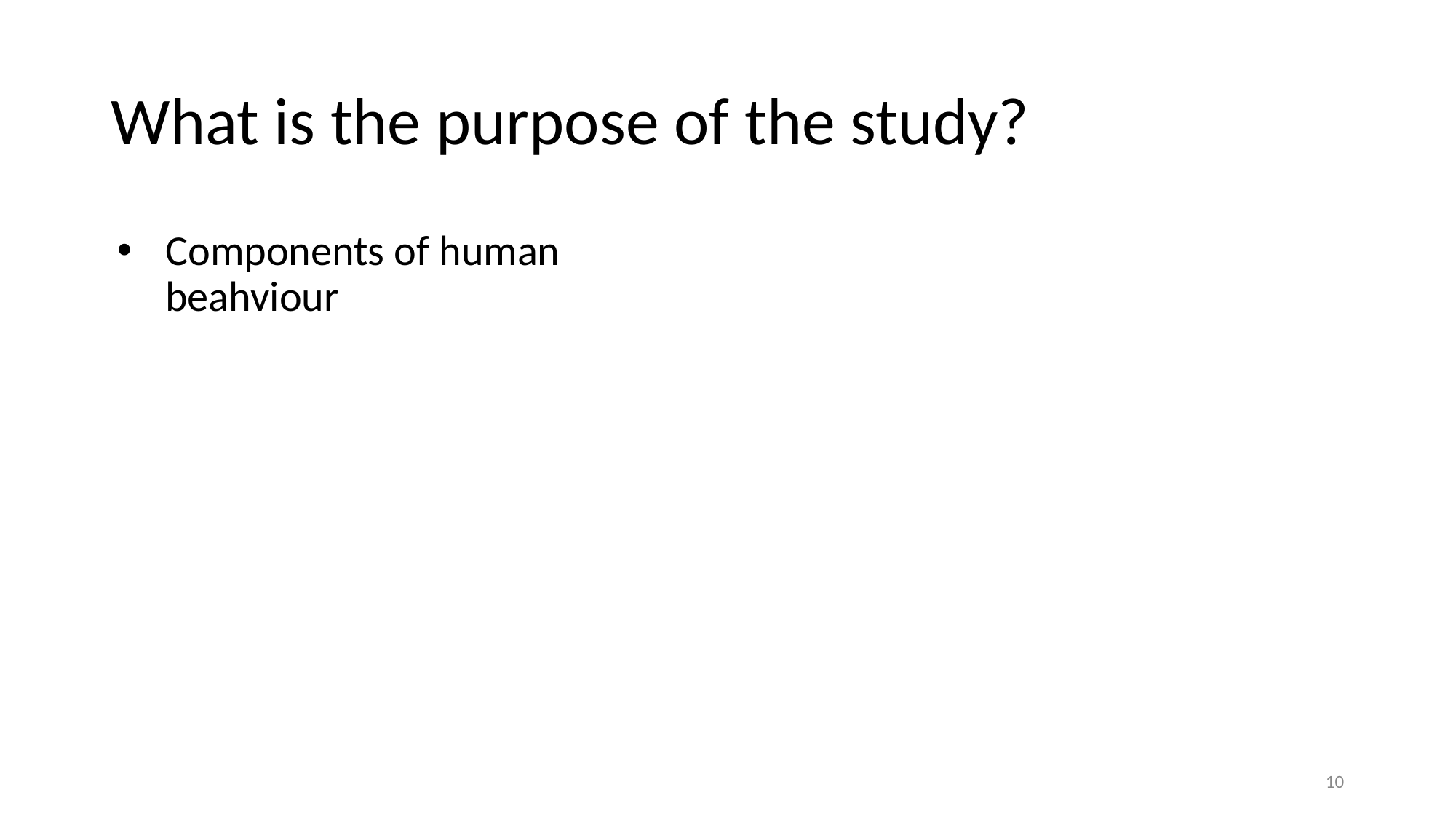

# What is the purpose of the study?
Components of human beahviour

10